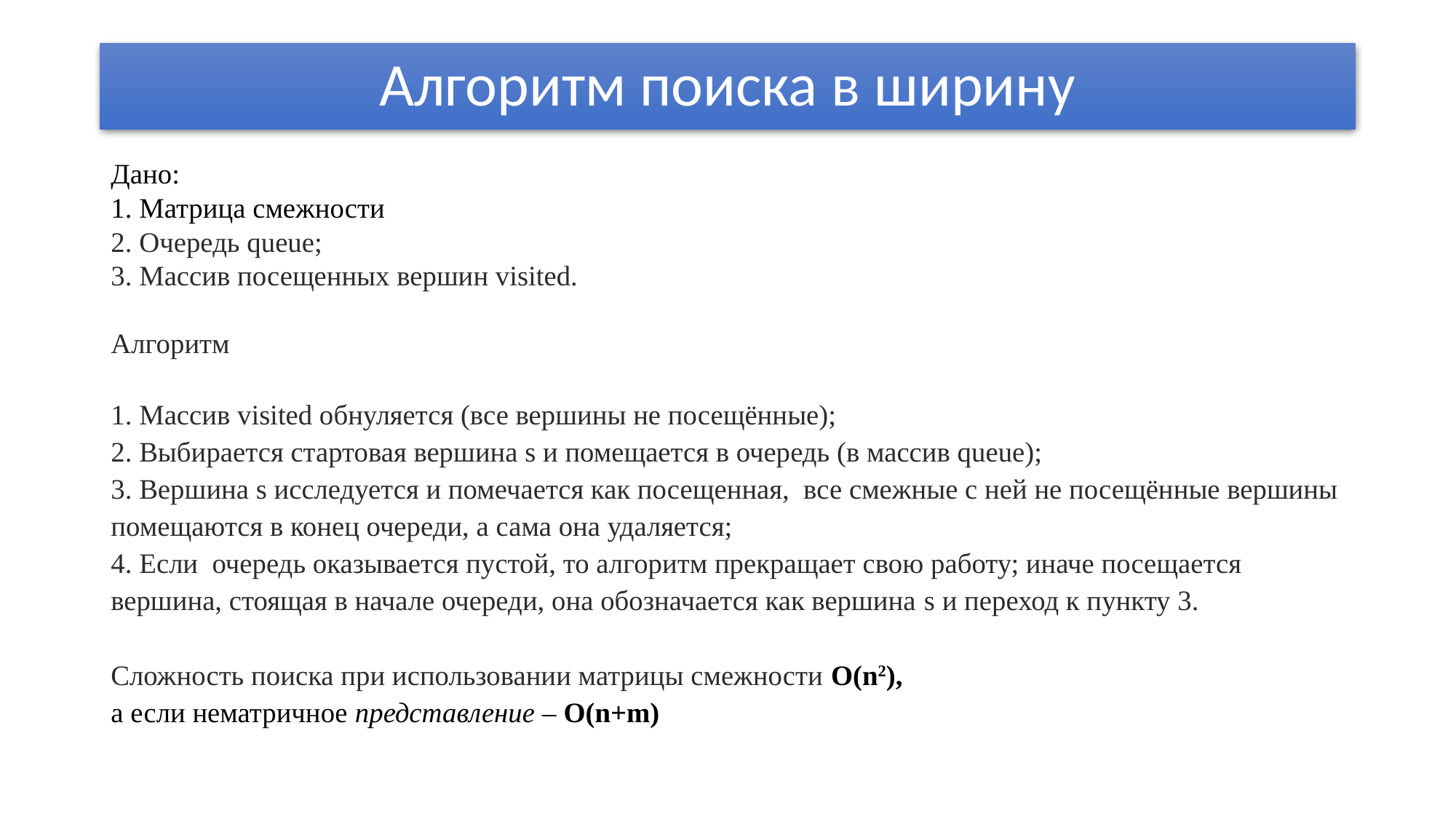

# Алгоритм поиска в ширину
Дано:
1. Матрица смежности
2. Очередь queue;
3. Массив посещенных вершин visited.

Алгоритм

1. Массив visited обнуляется (все вершины не посещённые);
2. Выбирается стартовая вершина s и помещается в очередь (в массив queue);
3. Вершина s исследуется и помечается как посещенная,  все смежные с ней не посещённые вершины помещаются в конец очереди, а сама она удаляется;
4. Если  очередь оказывается пустой, то алгоритм прекращает свою работу; иначе посещается вершина, стоящая в начале очереди, она обозначается как вершина s и переход к пункту 3.

Сложность поиска при использовании матрицы смежности O(n2),
а если нематричное представление – O(n+m)